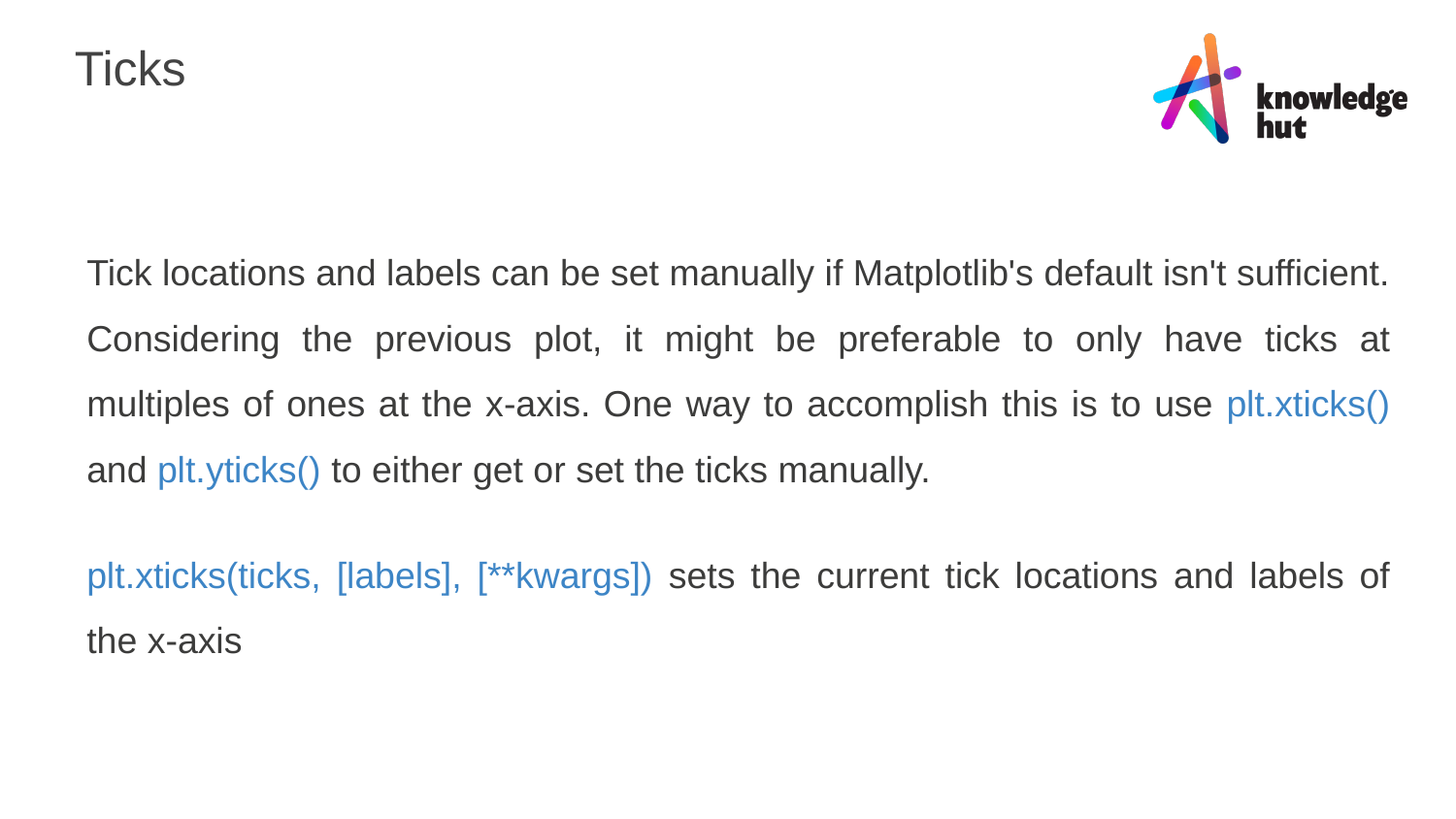

Ticks
Tick locations and labels can be set manually if Matplotlib's default isn't sufficient. Considering the previous plot, it might be preferable to only have ticks at multiples of ones at the x-axis. One way to accomplish this is to use plt.xticks() and plt.yticks() to either get or set the ticks manually.
plt.xticks(ticks, [labels], [**kwargs]) sets the current tick locations and labels of the x-axis